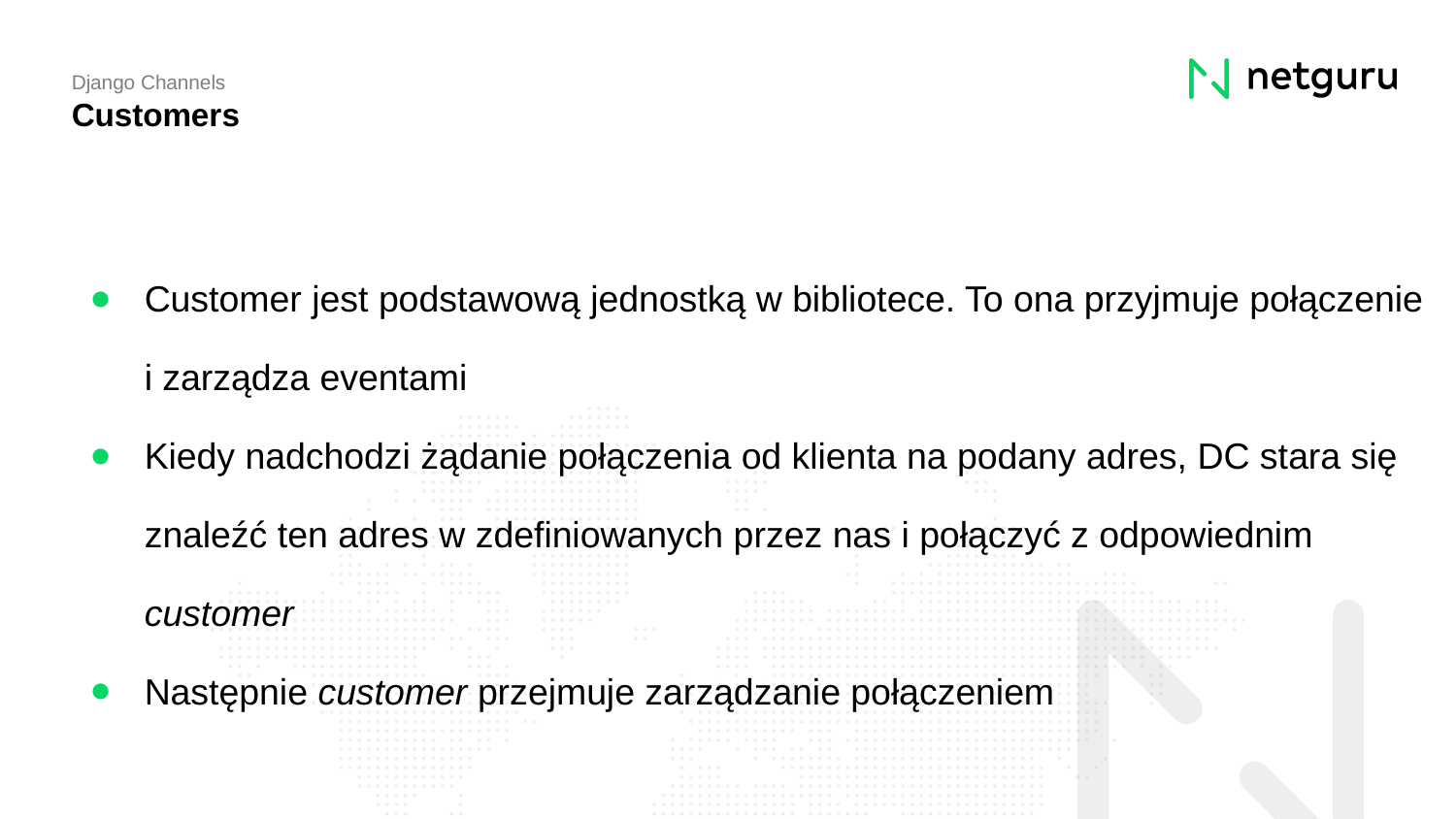

Django Channels
Customers

Customer jest podstawową jednostką w bibliotece. To ona przyjmuje połączenie  i zarządza eventami
Kiedy nadchodzi żądanie połączenia od klienta na podany adres, DC stara się znaleźć ten adres w zdefiniowanych przez nas i połączyć z odpowiednim customer
Następnie customer przejmuje zarządzanie połączeniem